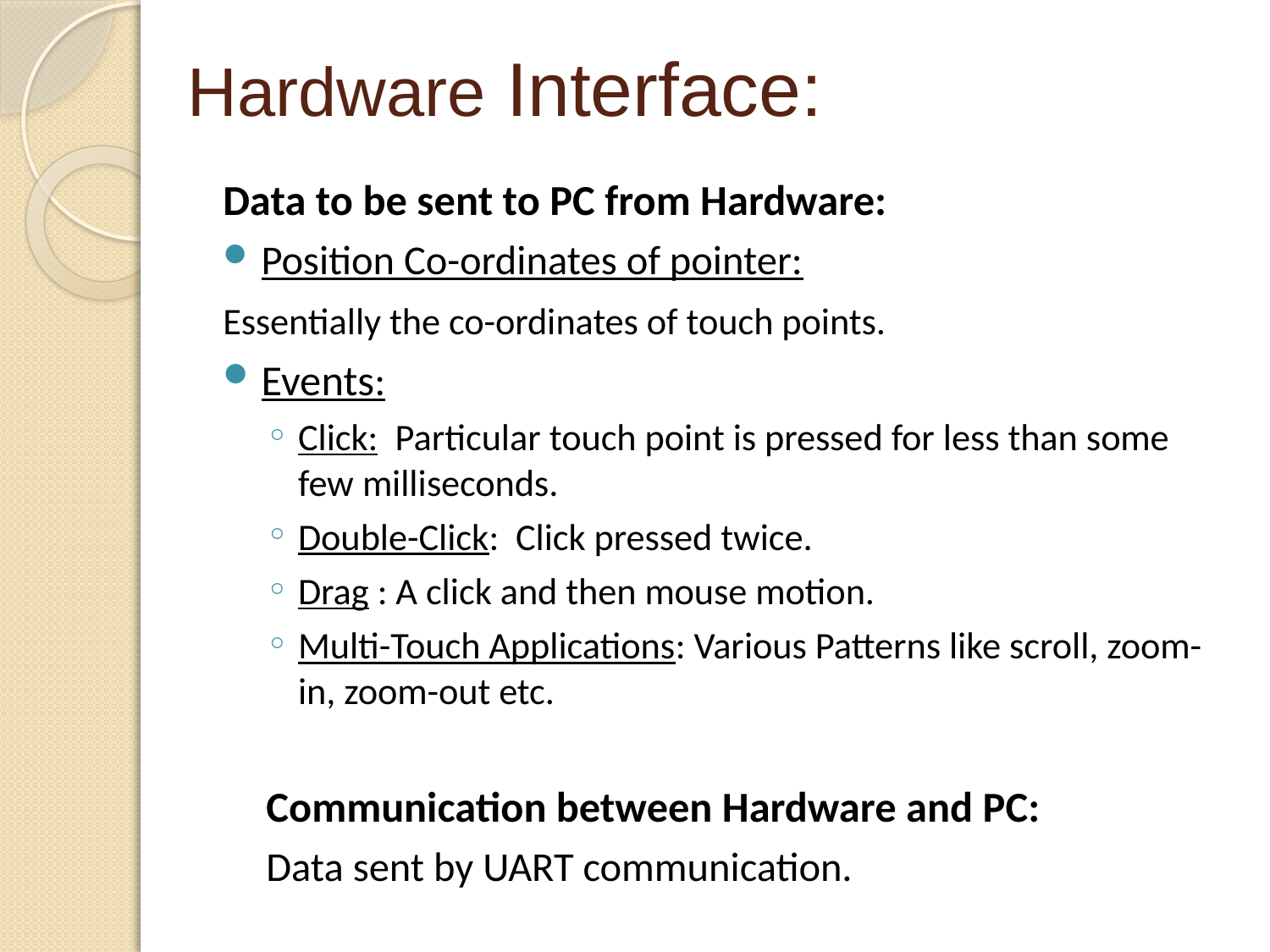

# Hardware Interface:
Data to be sent to PC from Hardware:
Position Co-ordinates of pointer:
	Essentially the co-ordinates of touch points.
Events:
Click:  Particular touch point is pressed for less than some few milliseconds.
Double-Click:  Click pressed twice.
Drag : A click and then mouse motion.
Multi-Touch Applications: Various Patterns like scroll, zoom-in, zoom-out etc.

Communication between Hardware and PC:
	Data sent by UART communication.